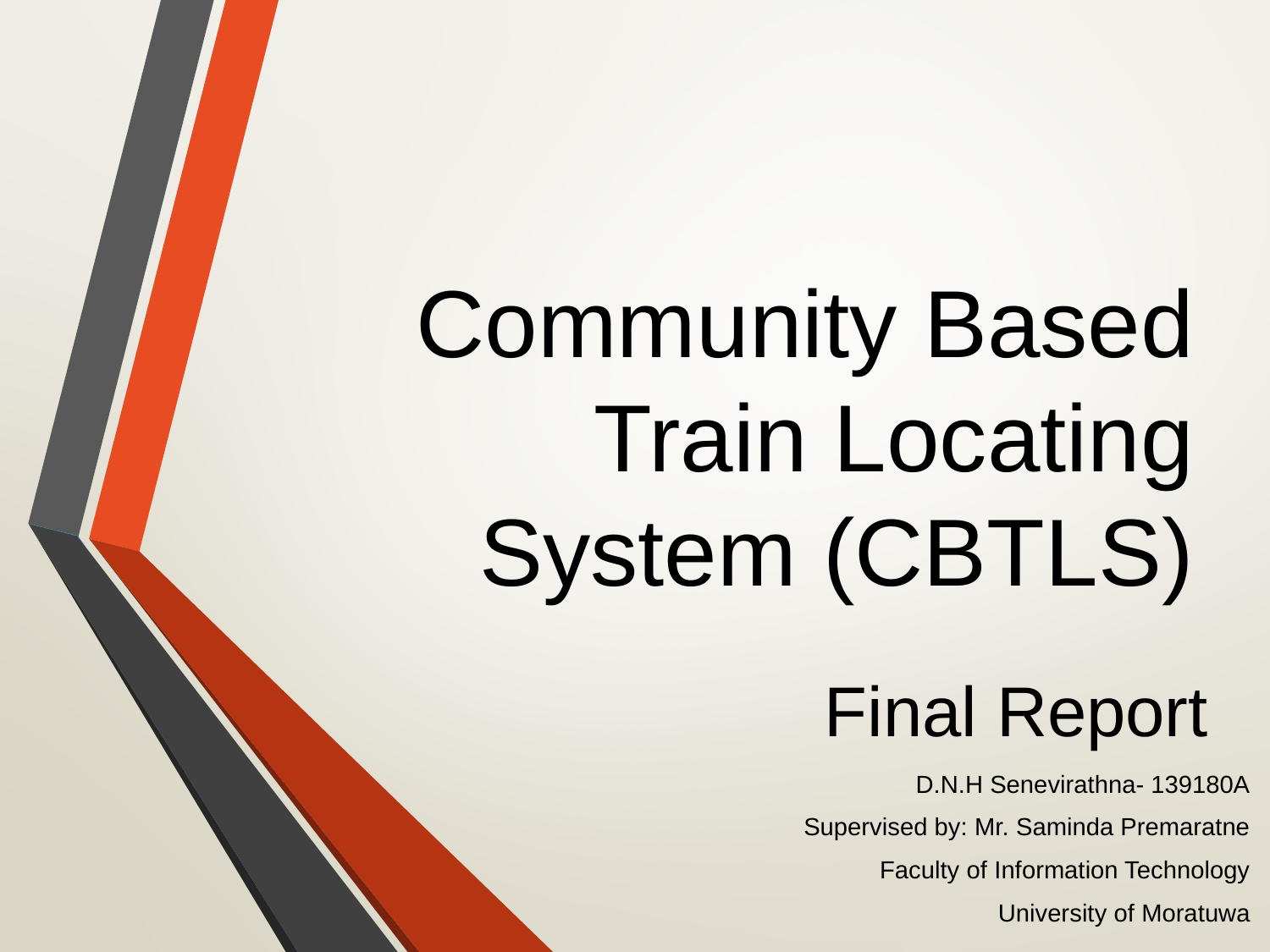

# Community Based Train Locating System (CBTLS)
Final Report
D.N.H Senevirathna- 139180A
Supervised by: Mr. Saminda Premaratne
Faculty of Information Technology
University of Moratuwa